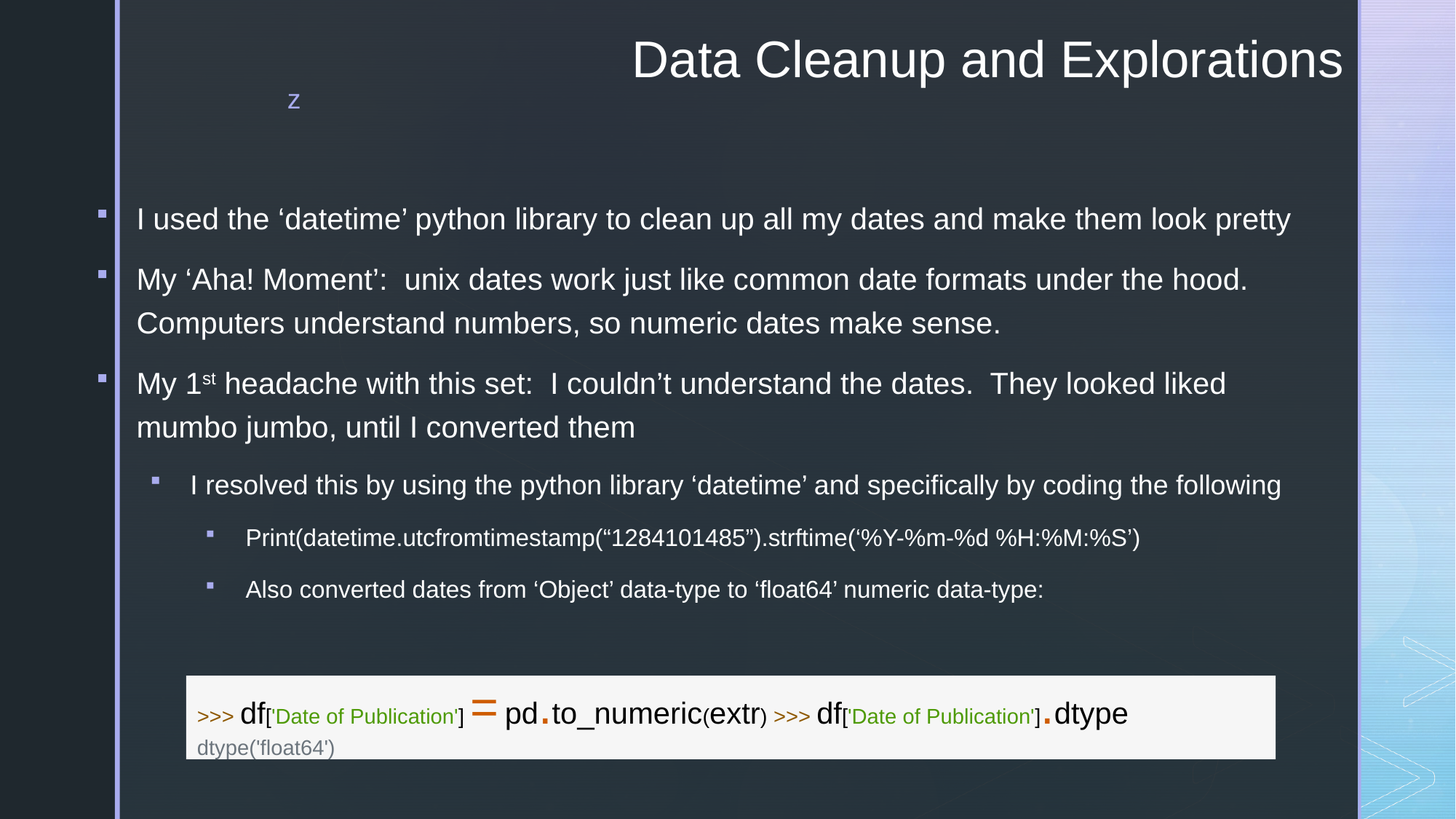

# Data Cleanup and Explorations
I used the ‘datetime’ python library to clean up all my dates and make them look pretty
My ‘Aha! Moment’:  unix dates work just like common date formats under the hood. Computers understand numbers, so numeric dates make sense.
My 1st headache with this set:  I couldn’t understand the dates.  They looked liked mumbo jumbo, until I converted them
I resolved this by using the python library ‘datetime’ and specifically by coding the following
Print(datetime.utcfromtimestamp(“1284101485”).strftime(‘%Y-%m-%d %H:%M:%S’)
Also converted dates from ‘Object’ data-type to ‘float64’ numeric data-type:

>>> df['Date of Publication'] = pd.to_numeric(extr) >>> df['Date of Publication'].dtype dtype('float64')